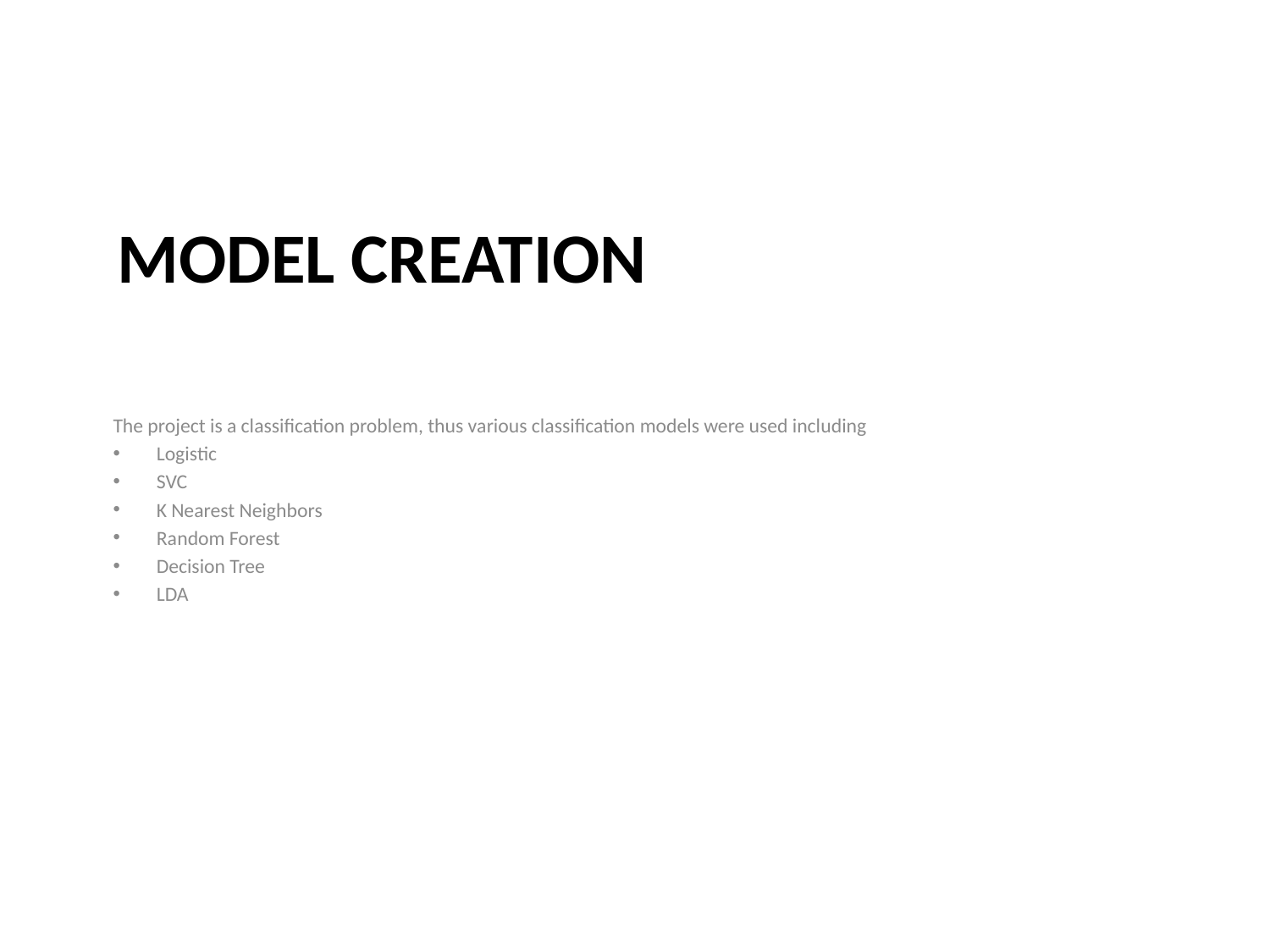

# Model Creation
The project is a classification problem, thus various classification models were used including
Logistic
SVC
K Nearest Neighbors
Random Forest
Decision Tree
LDA